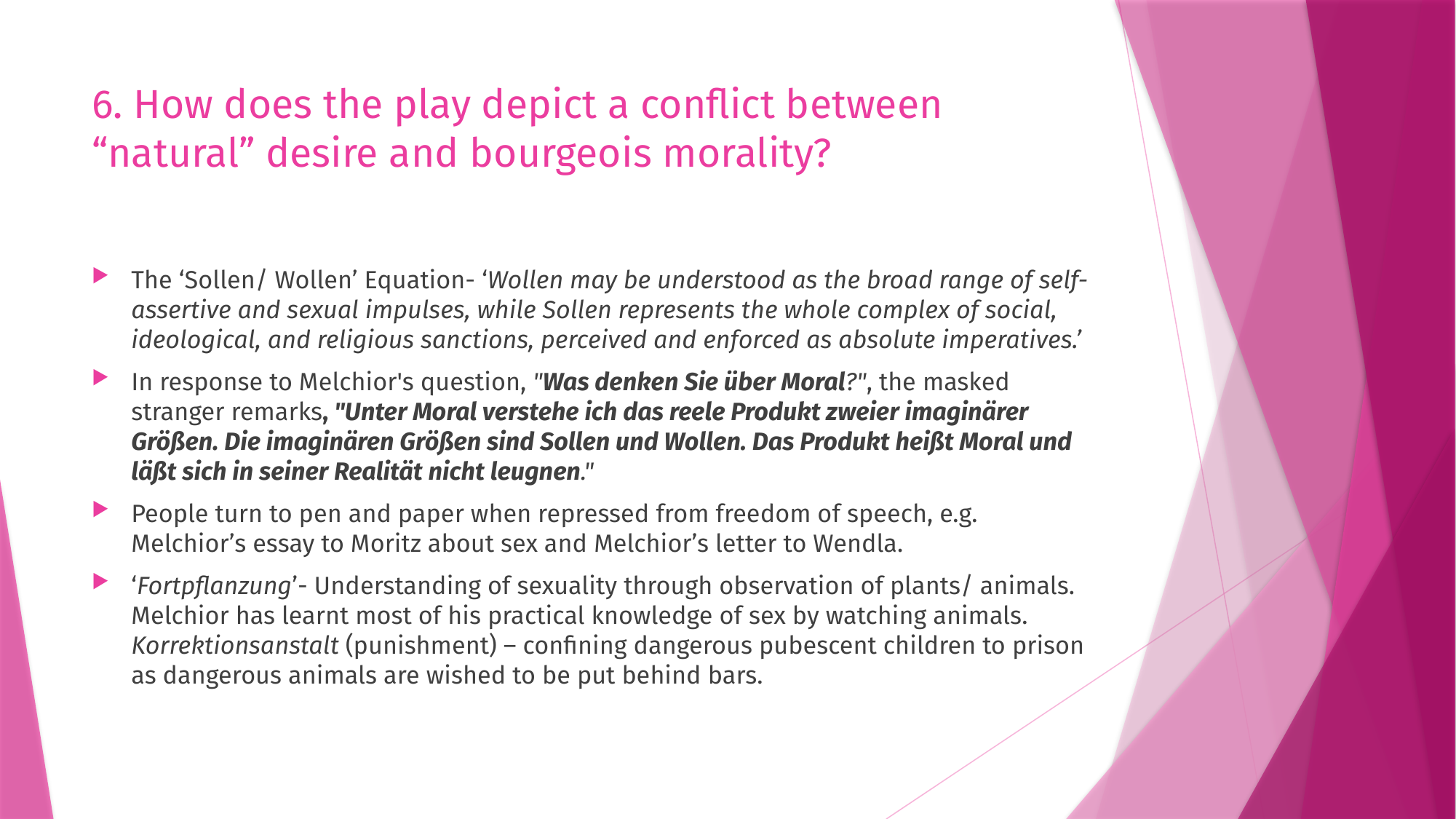

# 6. How does the play depict a conflict between “natural” desire and bourgeois morality?
The ‘Sollen/ Wollen’ Equation- ‘Wollen may be understood as the broad range of self-assertive and sexual impulses, while Sollen represents the whole complex of social, ideological, and religious sanctions, perceived and enforced as absolute imperatives.’
In response to Melchior's question, "Was denken Sie über Moral?", the masked stranger remarks, "Unter Moral verstehe ich das reele Produkt zweier imaginärer Größen. Die imaginären Größen sind Sollen und Wollen. Das Produkt heißt Moral und läßt sich in seiner Realität nicht leugnen."
People turn to pen and paper when repressed from freedom of speech, e.g. Melchior’s essay to Moritz about sex and Melchior’s letter to Wendla.
‘Fortpflanzung’- Understanding of sexuality through observation of plants/ animals. Melchior has learnt most of his practical knowledge of sex by watching animals. Korrektionsanstalt (punishment) – confining dangerous pubescent children to prison as dangerous animals are wished to be put behind bars.